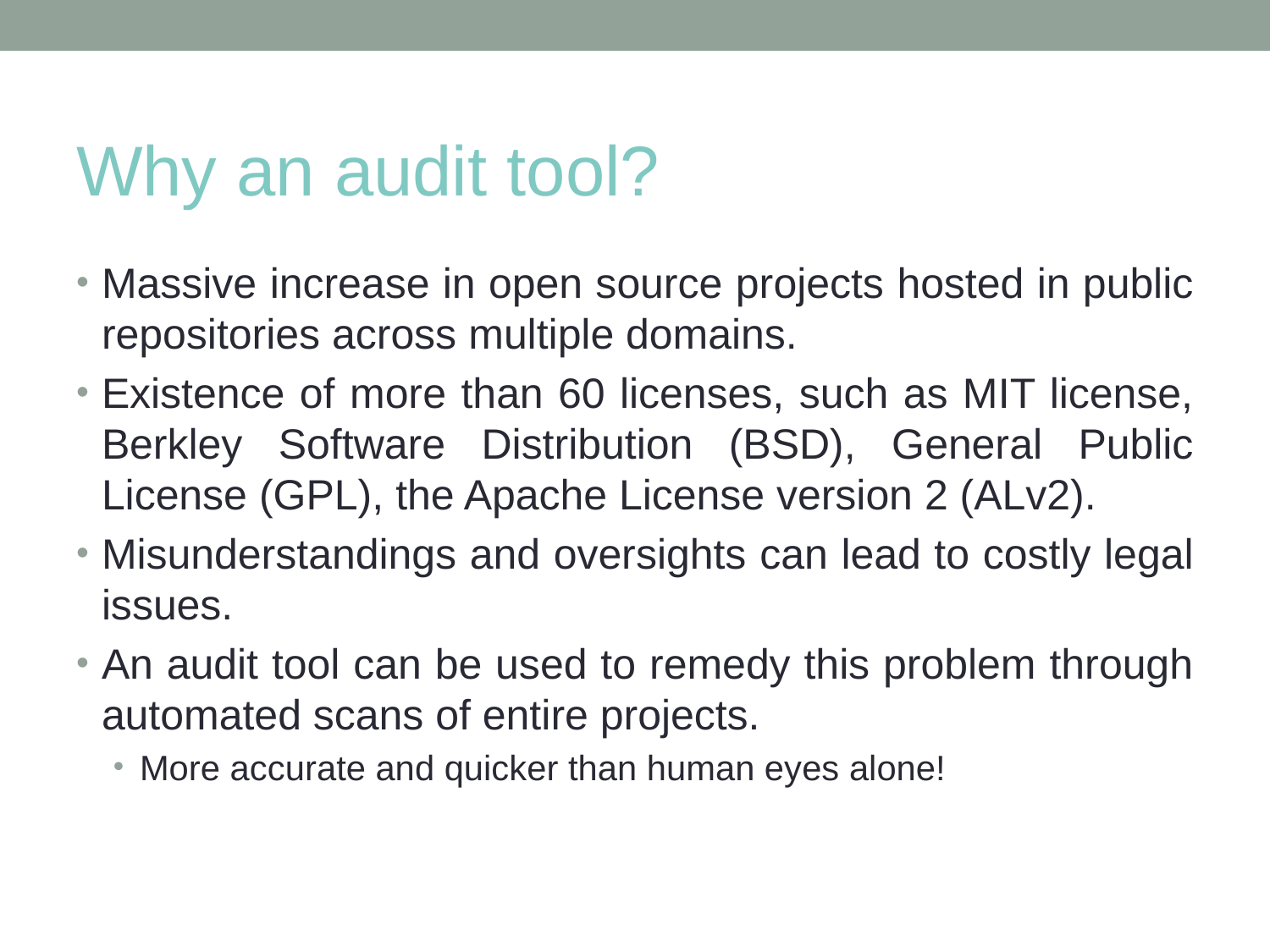

# Why an audit tool?
Massive increase in open source projects hosted in public repositories across multiple domains.
Existence of more than 60 licenses, such as MIT license, Berkley Software Distribution (BSD), General Public License (GPL), the Apache License version 2 (ALv2).
Misunderstandings and oversights can lead to costly legal issues.
An audit tool can be used to remedy this problem through automated scans of entire projects.
More accurate and quicker than human eyes alone!